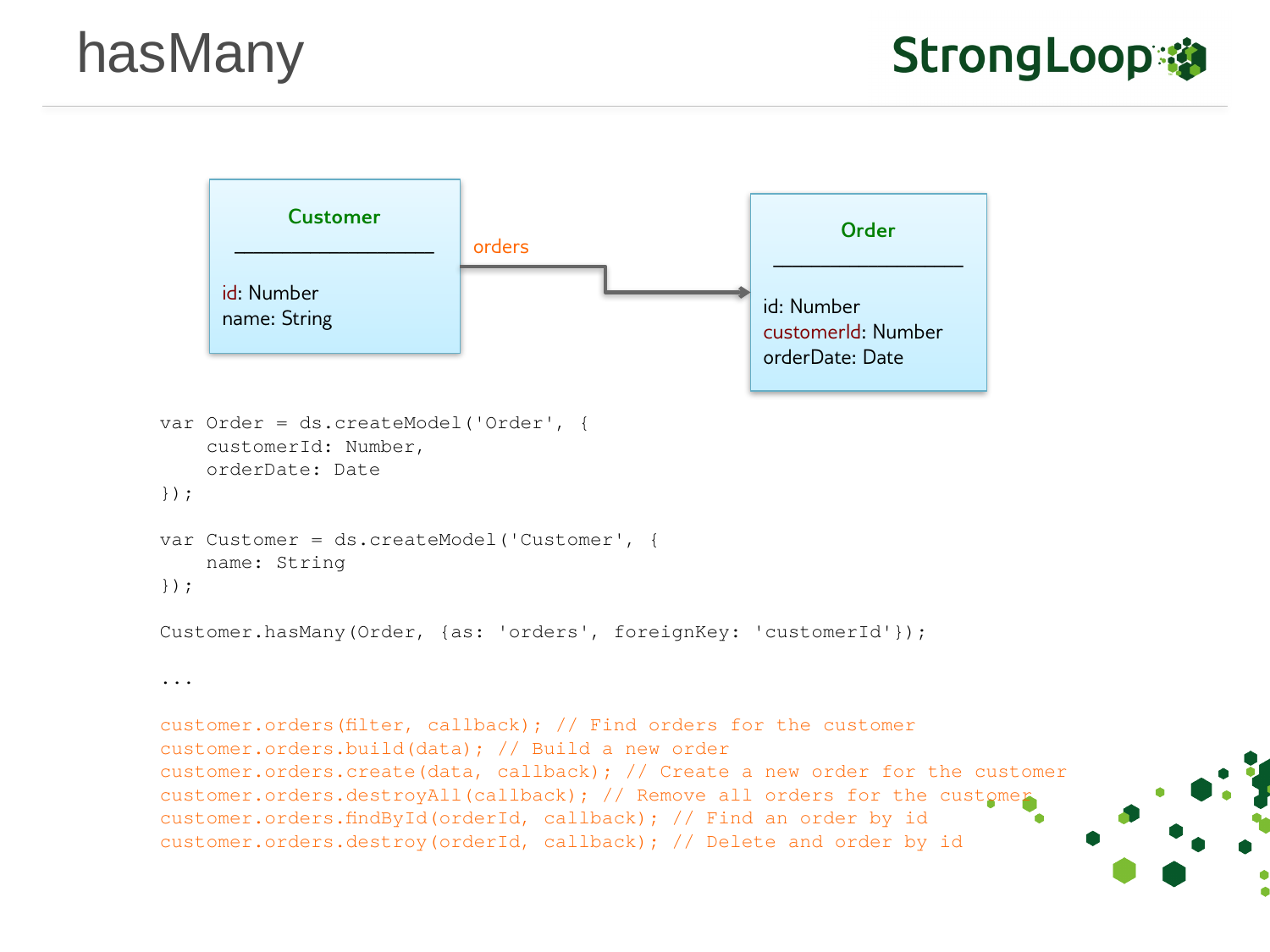

# hasMany
Customer
_____________________

id: Number
name: String
Order
____________________

id: Number
customerId: Number
orderDate: Date
orders
var Order = ds.createModel('Order', {
    customerId: Number,
    orderDate: Date
});

var Customer = ds.createModel('Customer', {
    name: String
});

Customer.hasMany(Order, {as: 'orders', foreignKey: 'customerId'});

...

customer.orders(filter, callback); // Find orders for the customer
customer.orders.build(data); // Build a new order
customer.orders.create(data, callback); // Create a new order for the customer
customer.orders.destroyAll(callback); // Remove all orders for the customer
customer.orders.findById(orderId, callback); // Find an order by id
customer.orders.destroy(orderId, callback); // Delete and order by id